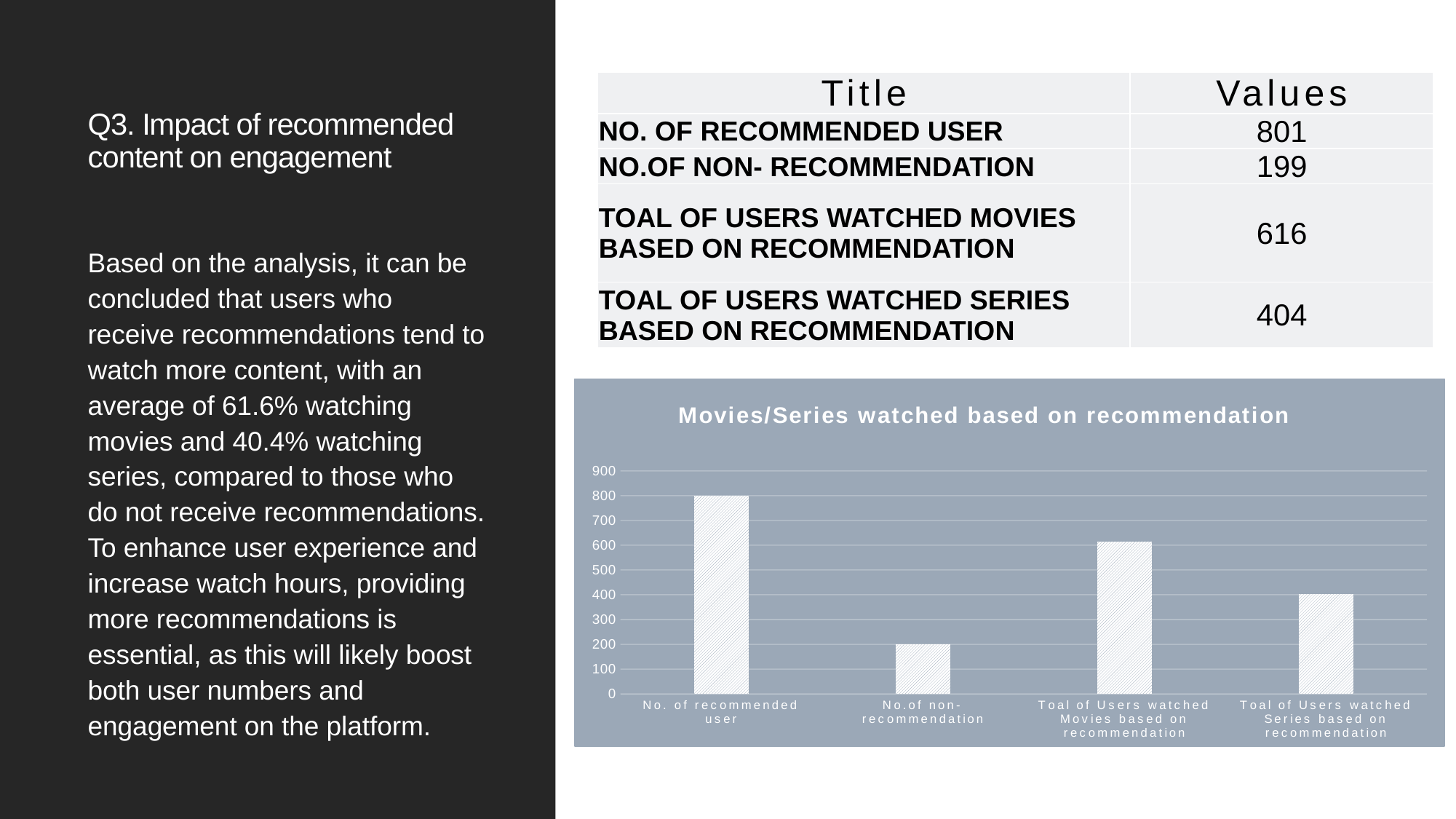

| Title | Values |
| --- | --- |
| NO. OF RECOMMENDED USER | 801 |
| NO.OF NON- RECOMMENDATION | 199 |
| TOAL OF USERS WATCHED MOVIES BASED ON RECOMMENDATION | 616 |
| TOAL OF USERS WATCHED SERIES BASED ON RECOMMENDATION | 404 |
# Q3. Impact of recommended content on engagement
Based on the analysis, it can be concluded that users who receive recommendations tend to watch more content, with an average of 61.6% watching movies and 40.4% watching series, compared to those who do not receive recommendations. To enhance user experience and increase watch hours, providing more recommendations is essential, as this will likely boost both user numbers and engagement on the platform.

### Chart: Movies/Series watched based on recommendation

| Category |  |
|---|---|
| No. of recommended user | 801.0 |
| No.of non- recommendation | 199.0 |
| Toal of Users watched Movies based on recommendation | 616.0 |
| Toal of Users watched Series based on recommendation | 404.0 |